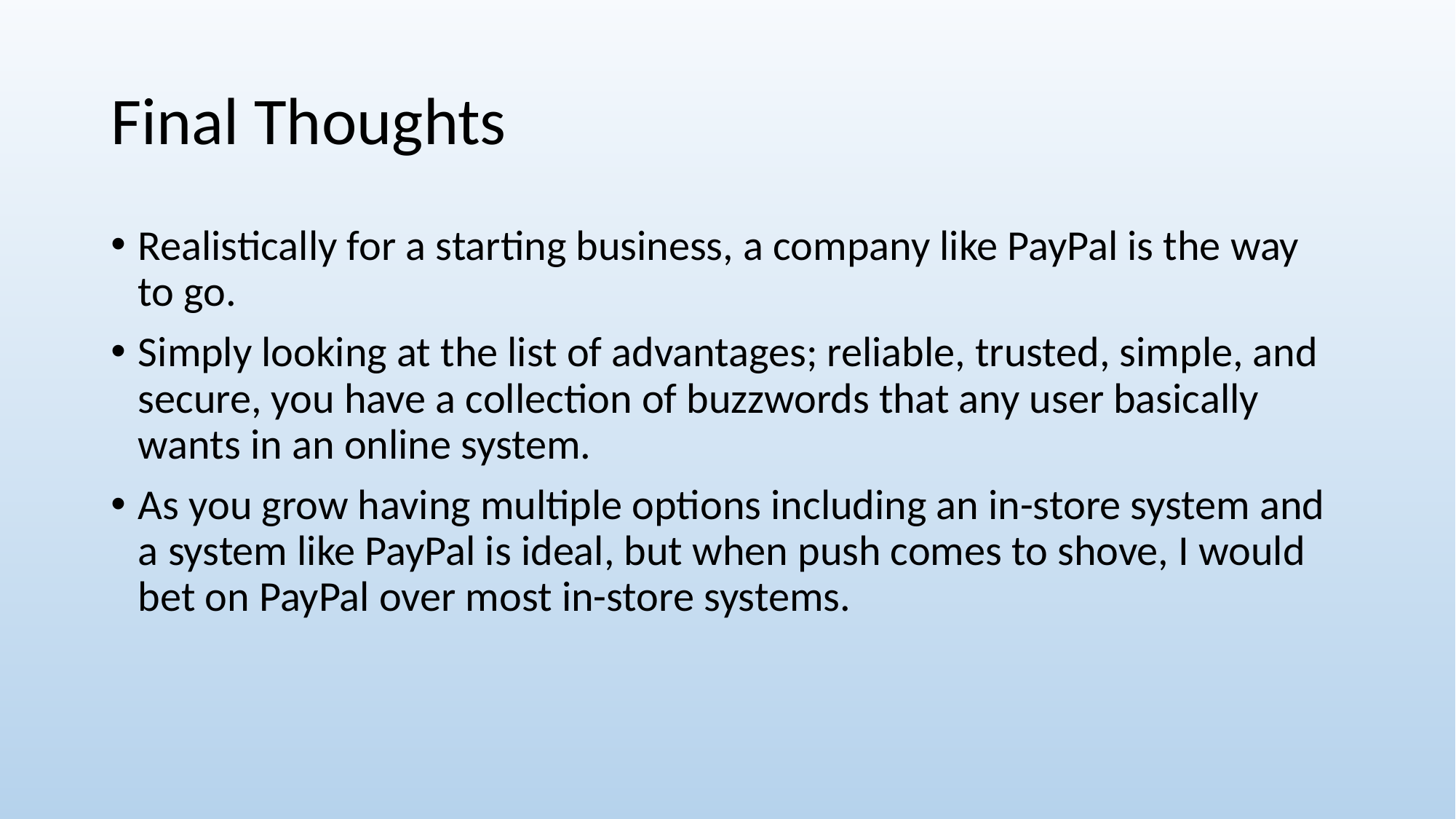

# Final Thoughts
Realistically for a starting business, a company like PayPal is the way to go.
Simply looking at the list of advantages; reliable, trusted, simple, and secure, you have a collection of buzzwords that any user basically wants in an online system.
As you grow having multiple options including an in-store system and a system like PayPal is ideal, but when push comes to shove, I would bet on PayPal over most in-store systems.